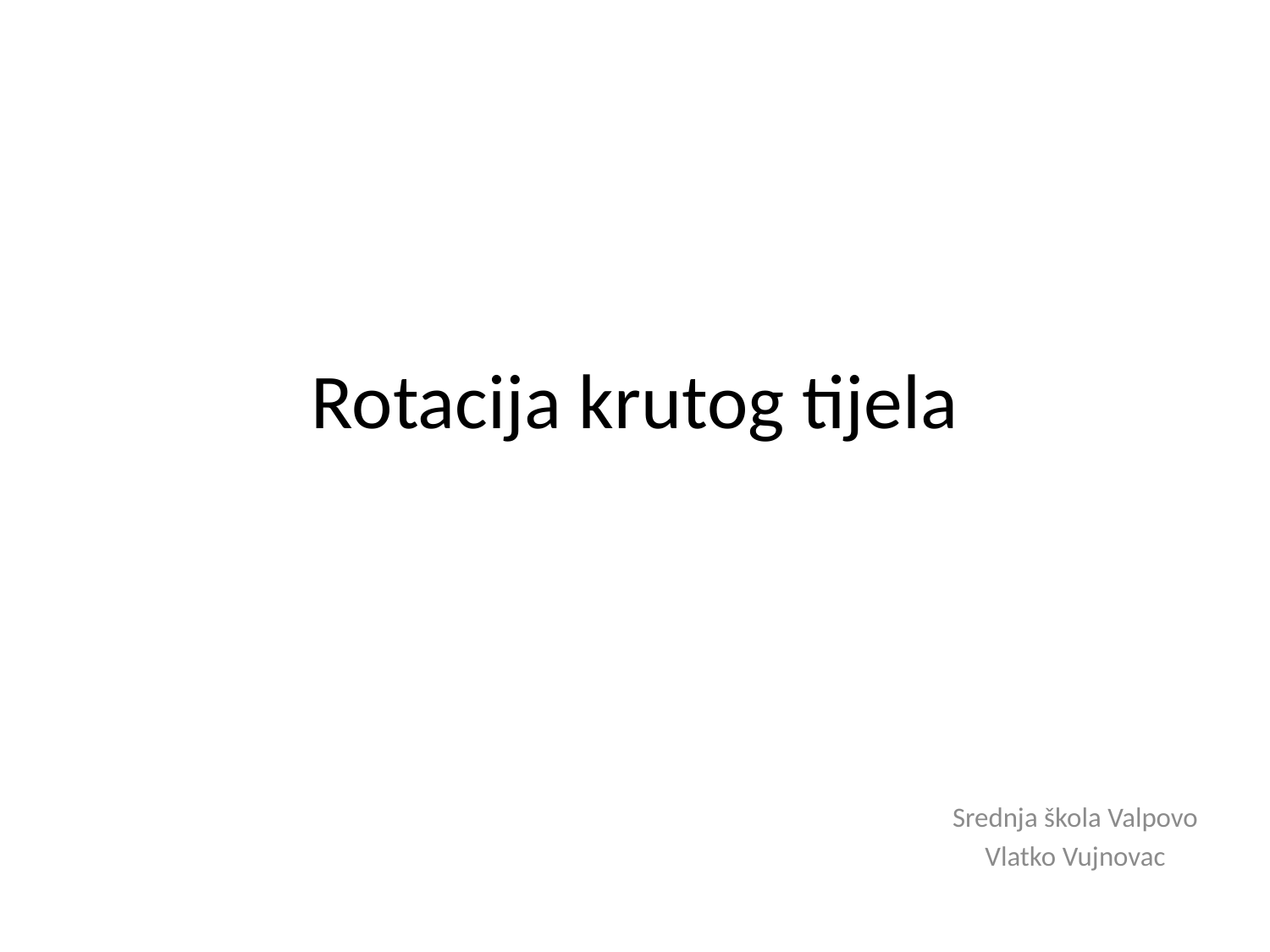

# Rotacija krutog tijela
Srednja škola Valpovo
Vlatko Vujnovac